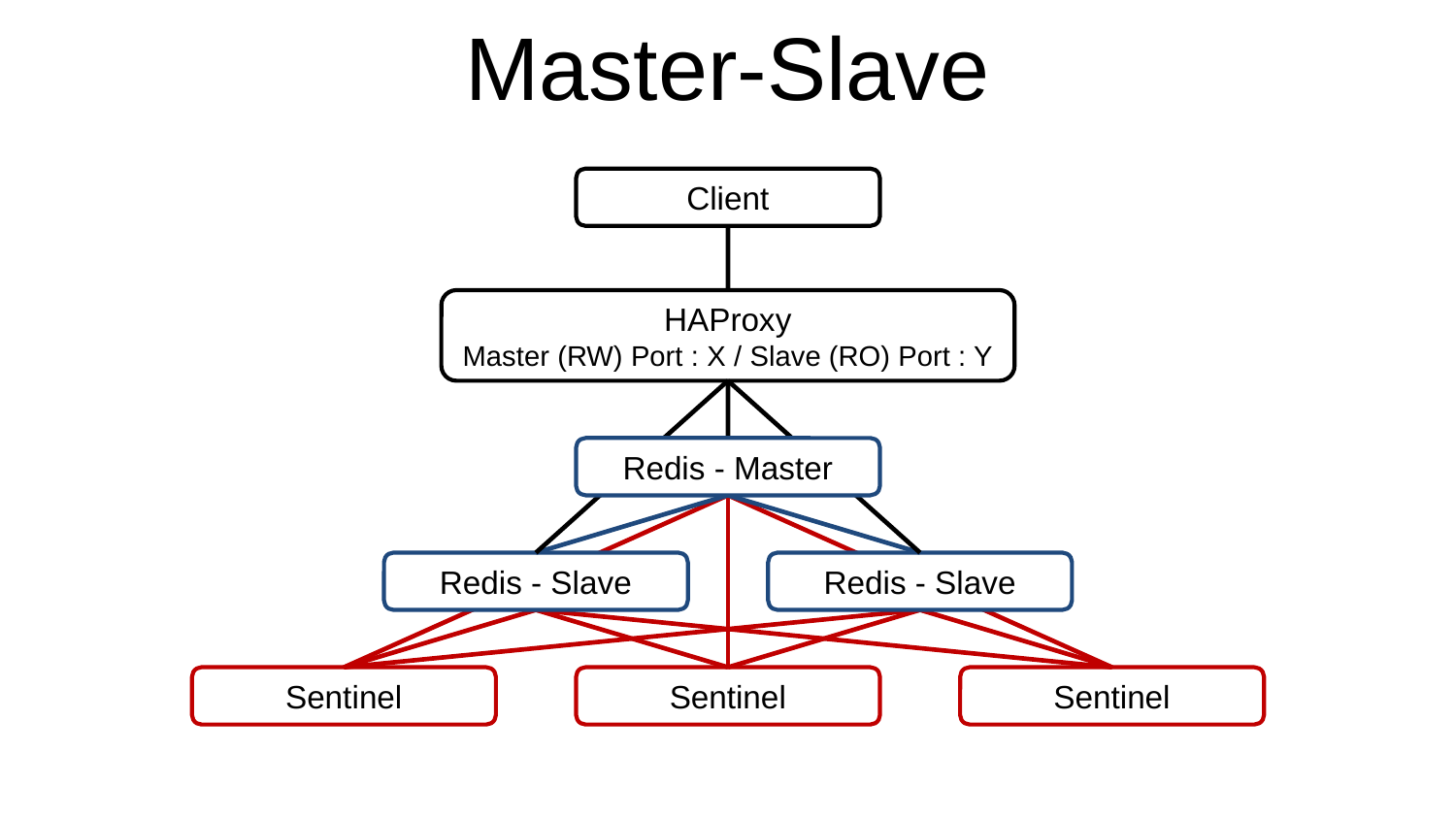

# Master-Slave
Client
HAProxy
Master (RW) Port : X / Slave (RO) Port : Y
Redis - Master
Redis - Slave
Redis - Slave
Sentinel
Sentinel
Sentinel